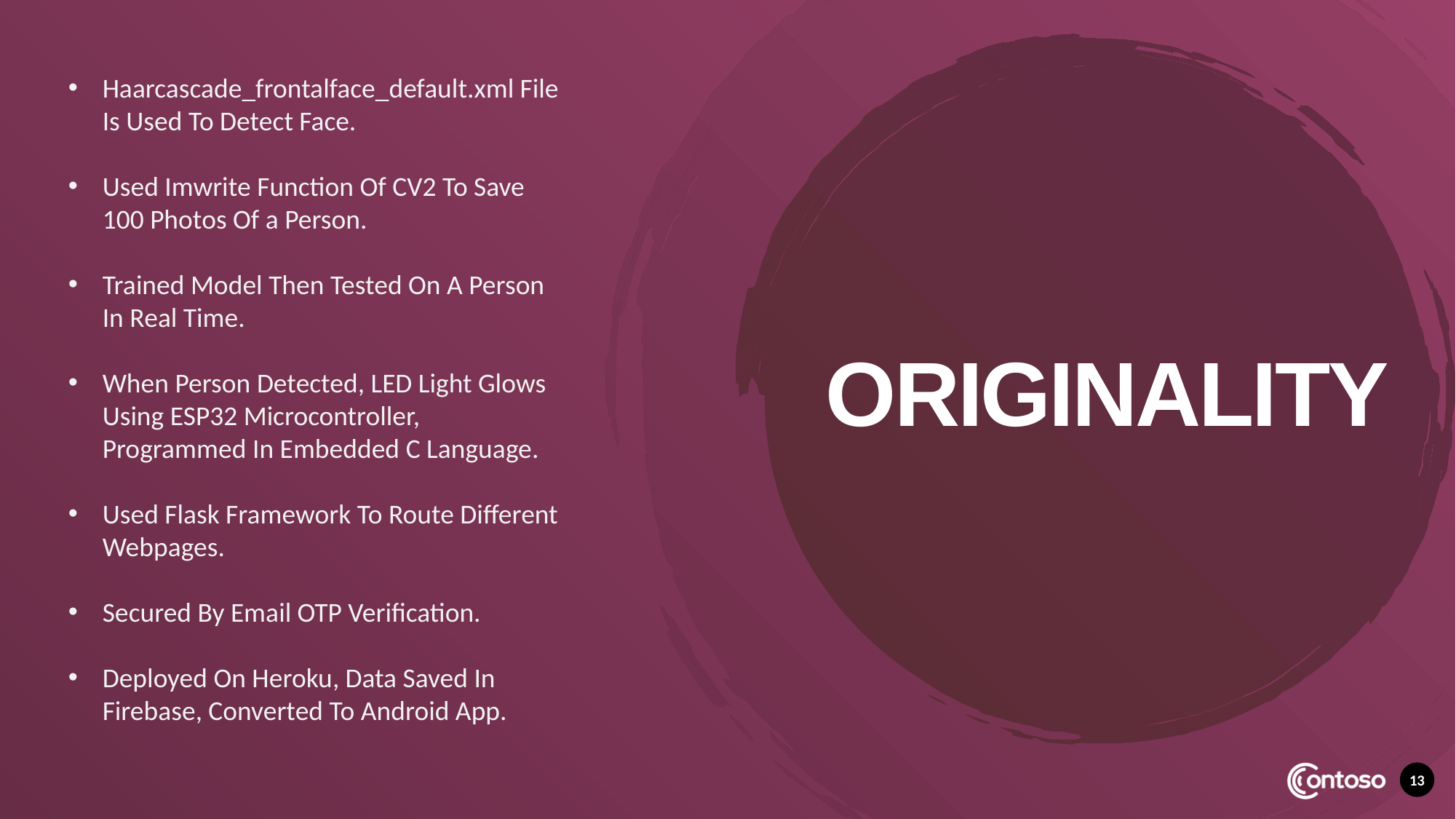

Haarcascade_frontalface_default.xml File Is Used To Detect Face.

Used Imwrite Function Of CV2 To Save 100 Photos Of a Person.

Trained Model Then Tested On A Person In Real Time.

When Person Detected, LED Light Glows Using ESP32 Microcontroller, Programmed In Embedded C Language.

Used Flask Framework To Route Different Webpages.

Secured By Email OTP Verification.

Deployed On Heroku, Data Saved In Firebase, Converted To Android App.
# OriginaliTy
13